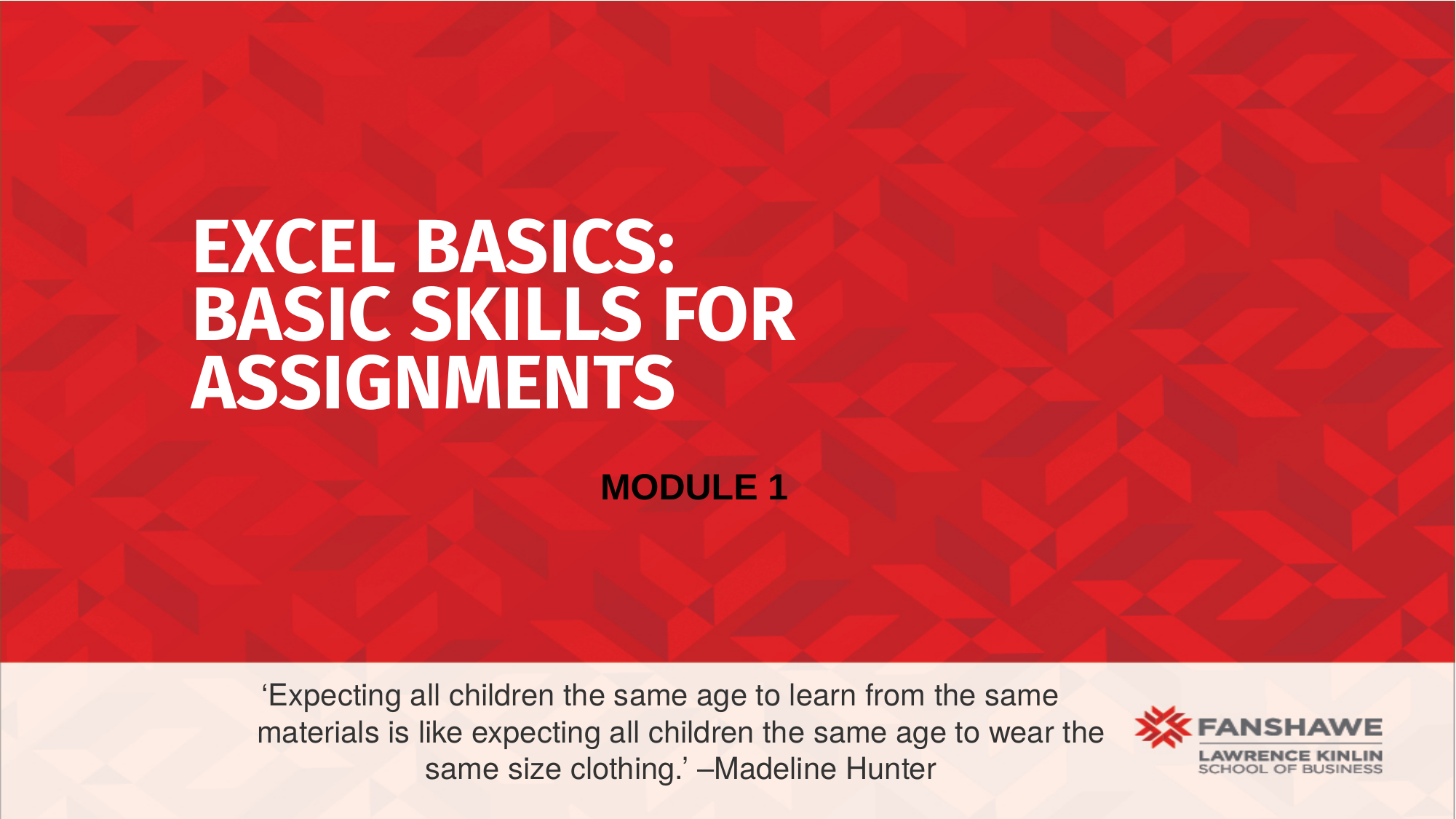

# Excel Basics: Basic skills for Assignments
Module 1
‘Expecting all children the same age to learn from the same materials is like expecting all children the same age to wear the same size clothing.’ –Madeline Hunter